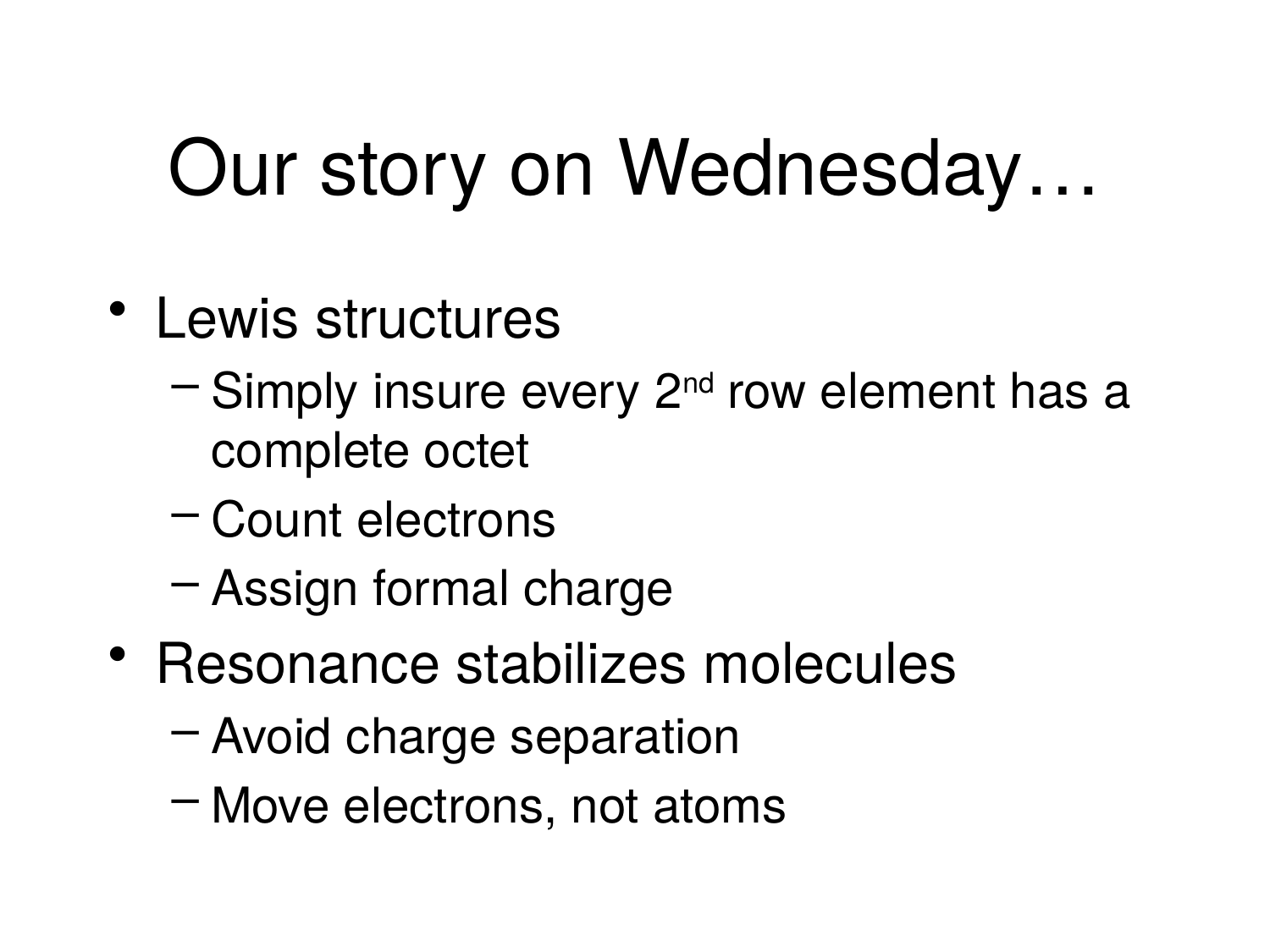

# Our story on Wednesday…
Lewis structures
Simply insure every 2nd row element has a complete octet
Count electrons
Assign formal charge
Resonance stabilizes molecules
Avoid charge separation
Move electrons, not atoms